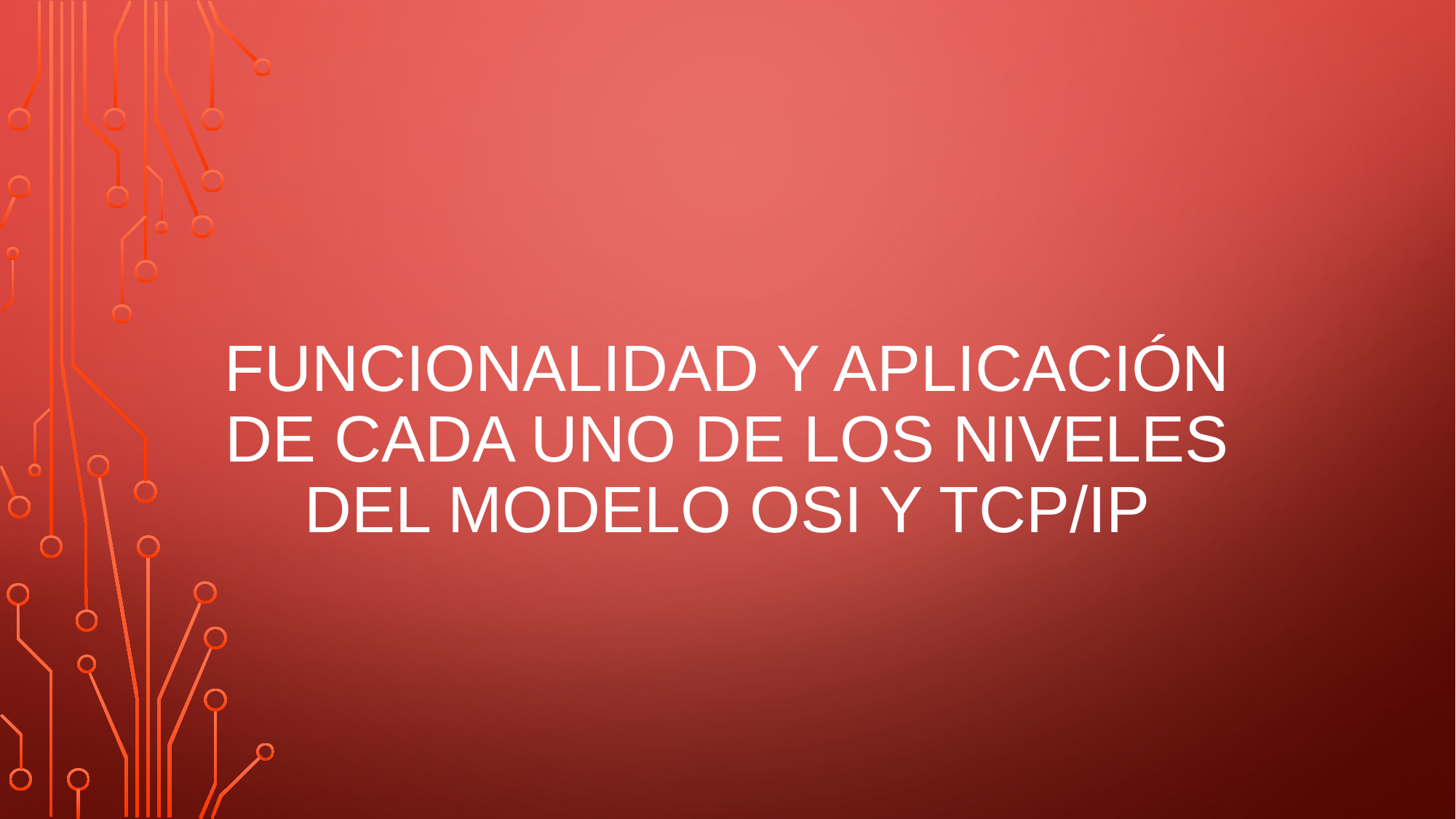

# Funcionalidad y aplicación de Cada uno de los niveles del Modelo OSI y TCP/IP